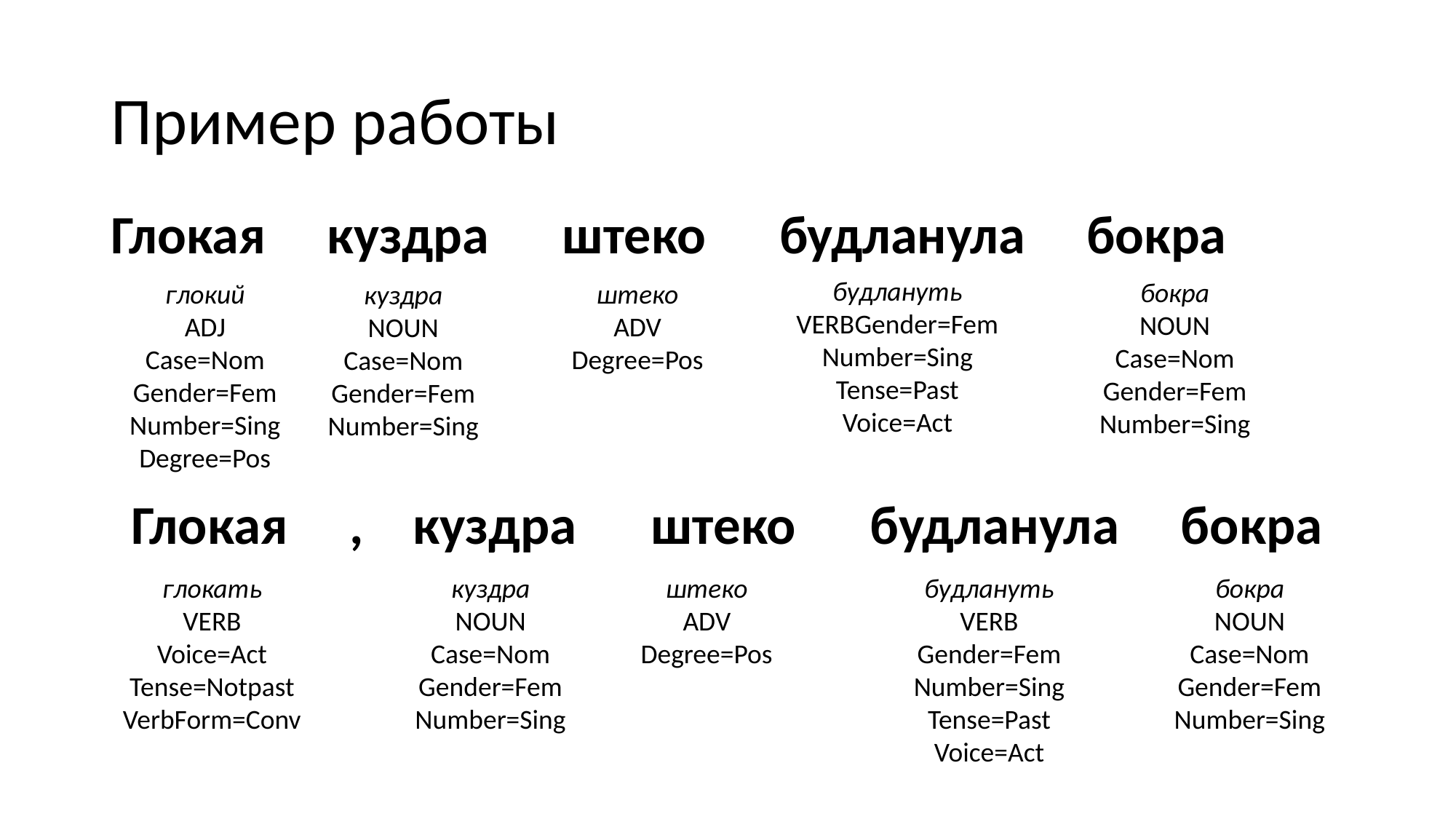

# Пример работы
Глокая     куздра      штеко      будланула     бокра

будлануть
VERBGender=Fem
Number=Sing
Tense=Past
Voice=Act
бокра
NOUN
Case=Nom
Gender=Fem
Number=Sing
глокий
ADJ
Case=Nom
Gender=Fem
Number=Sing
Degree=Pos
штеко
ADV
Degree=Pos
куздра
NOUN
Case=Nom
Gender=Fem
Number=Sing
Глокая     ,    куздра      штеко      будланула     бокра
глокать
VERB
Voice=Act
Tense=Notpast
VerbForm=Conv
куздра
NOUN
Case=Nom
Gender=Fem
Number=Sing
штеко
ADV
Degree=Pos
будлануть
VERB
Gender=Fem
Number=Sing
Tense=Past
Voice=Act
бокра
NOUN
Case=Nom
Gender=Fem
Number=Sing